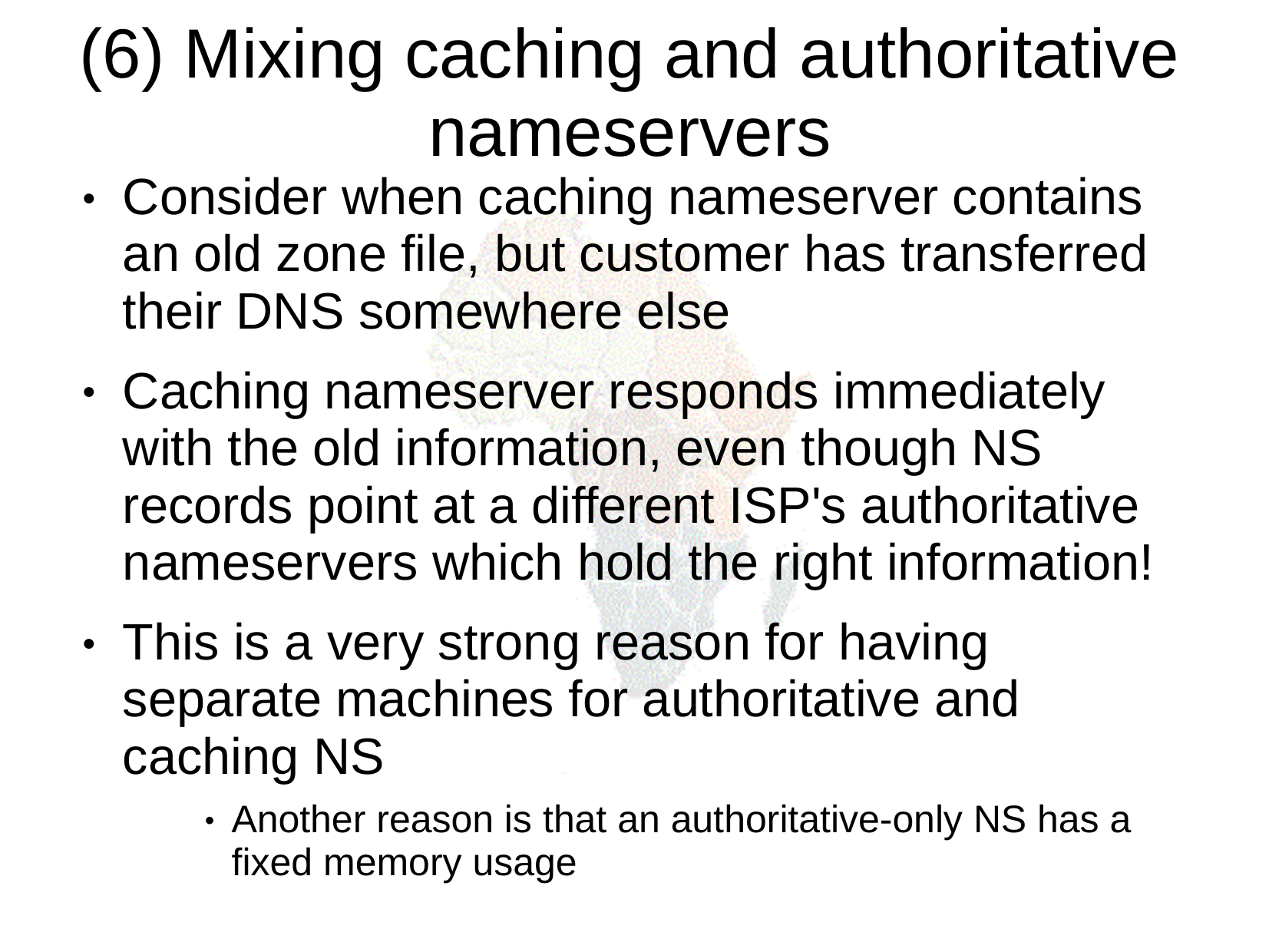

(6) Mixing caching and authoritative nameservers
Consider when caching nameserver contains an old zone file, but customer has transferred their DNS somewhere else
Caching nameserver responds immediately with the old information, even though NS records point at a different ISP's authoritative nameservers which hold the right information!
This is a very strong reason for having separate machines for authoritative and caching NS
Another reason is that an authoritative-only NS has a fixed memory usage